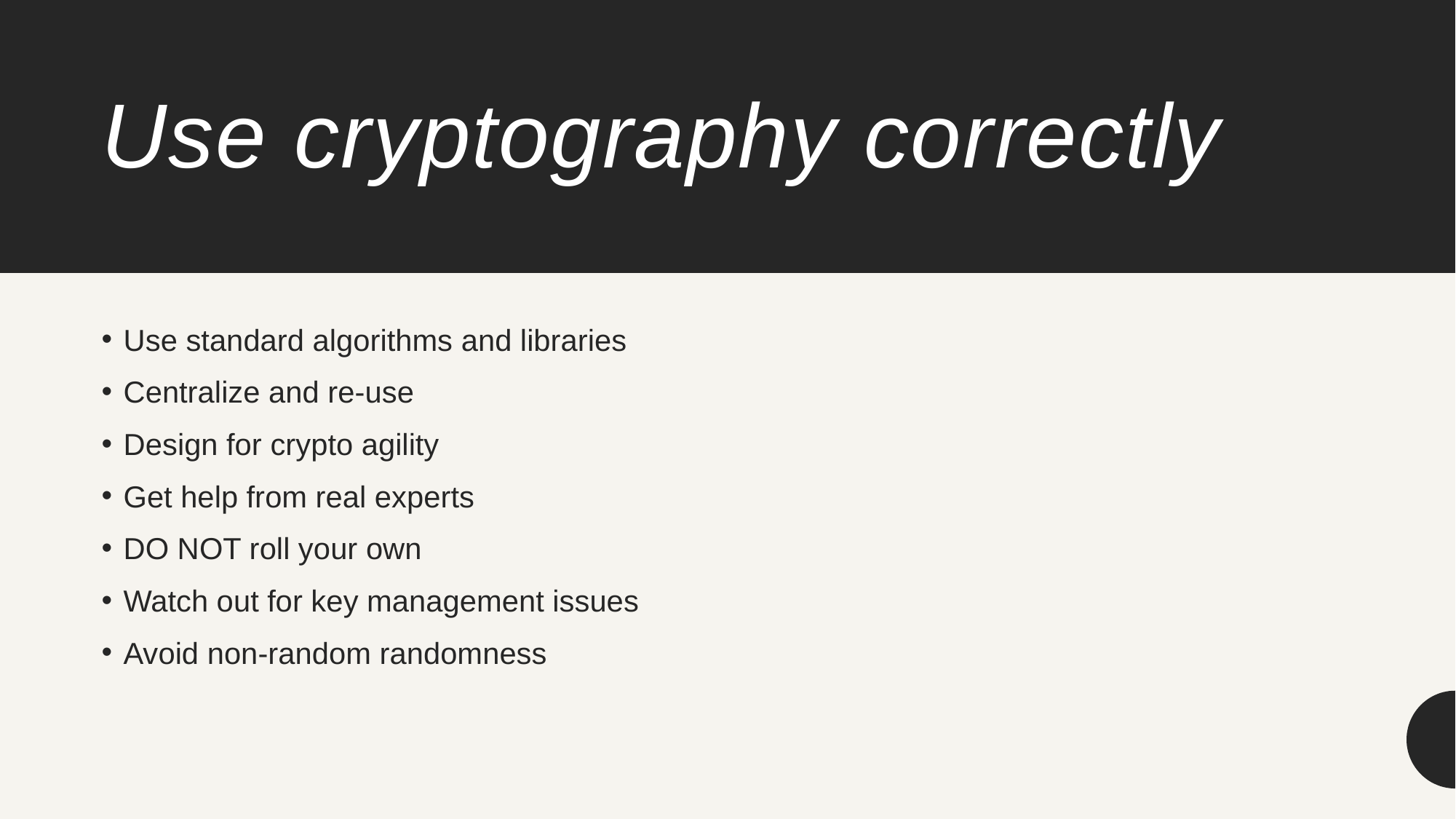

# Use cryptography correctly
Use standard algorithms and libraries
Centralize and re-use
Design for crypto agility
Get help from real experts
DO NOT roll your own
Watch out for key management issues
Avoid non-random randomness